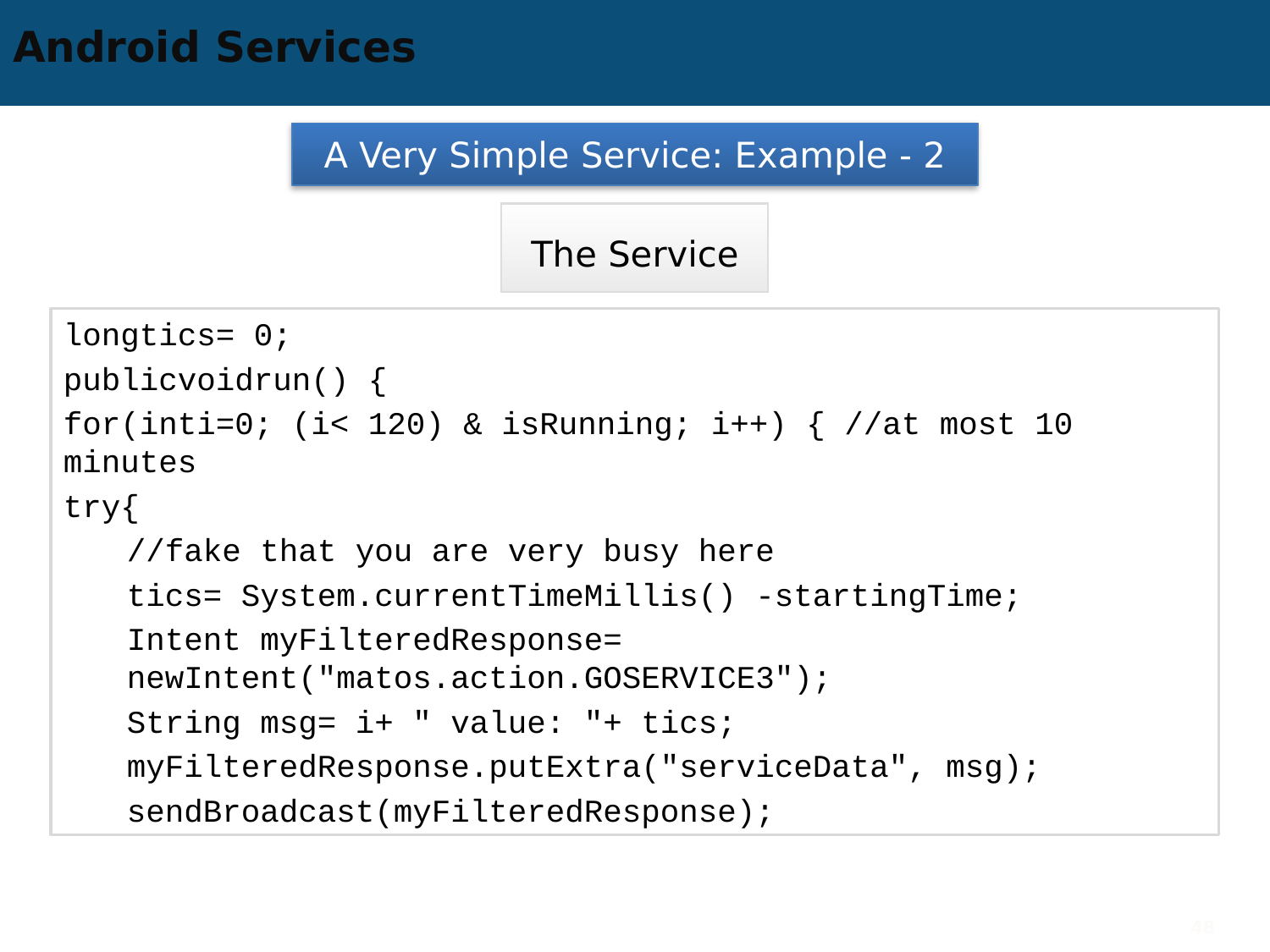

# Android Services
A Very Simple Service: Example - 2
The Service
longtics= 0;
publicvoidrun() {
for(inti=0; (i< 120) & isRunning; i++) { //at most 10 minutes
try{
//fake that you are very busy here
tics= System.currentTimeMillis() -startingTime;
Intent myFilteredResponse= newIntent("matos.action.GOSERVICE3");
String msg= i+ " value: "+ tics;
myFilteredResponse.putExtra("serviceData", msg);
sendBroadcast(myFilteredResponse);